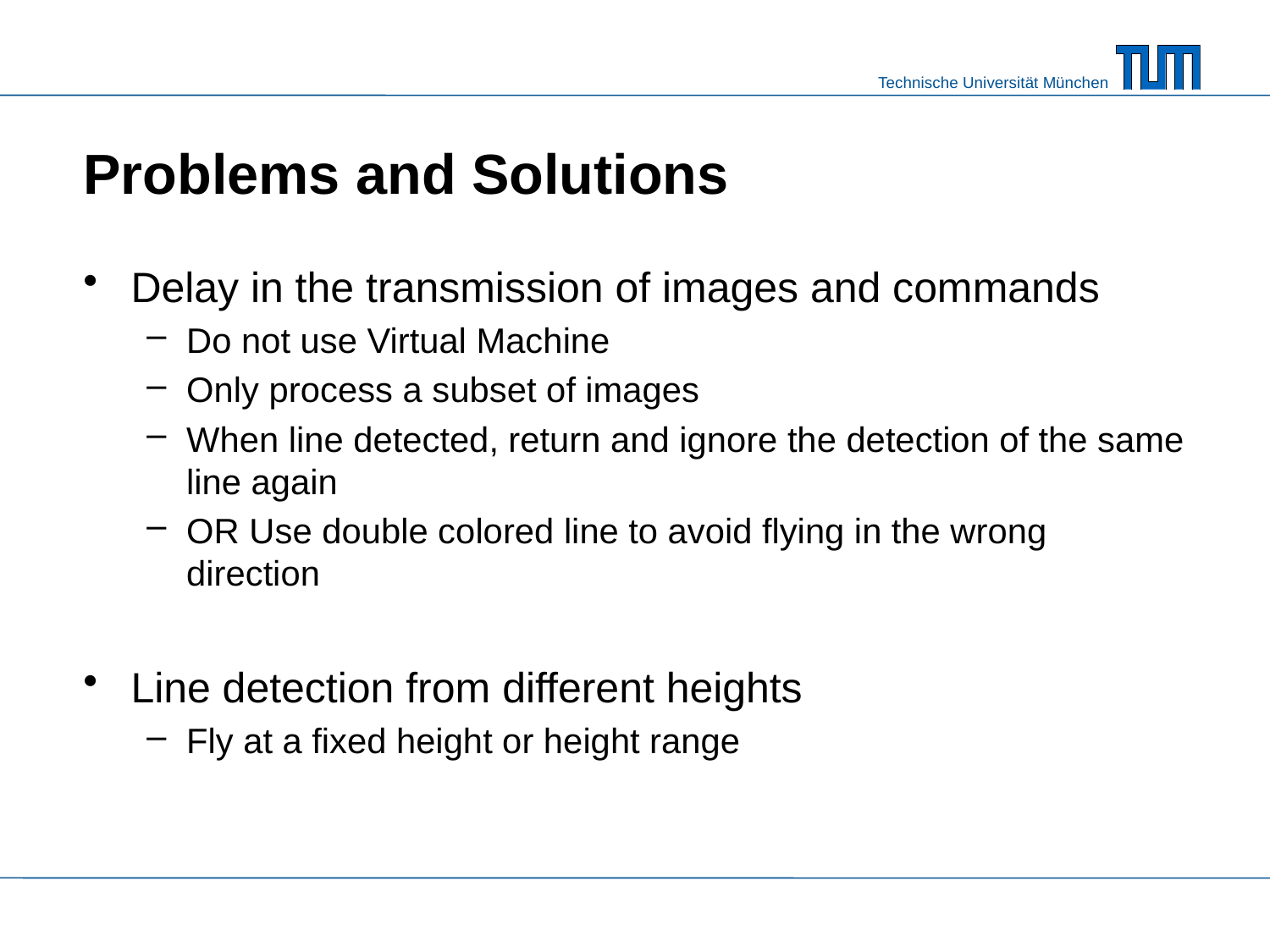

# Problems and Solutions
Delay in the transmission of images and commands
Do not use Virtual Machine
Only process a subset of images
When line detected, return and ignore the detection of the same line again
OR Use double colored line to avoid flying in the wrong direction

Line detection from different heights
Fly at a fixed height or height range